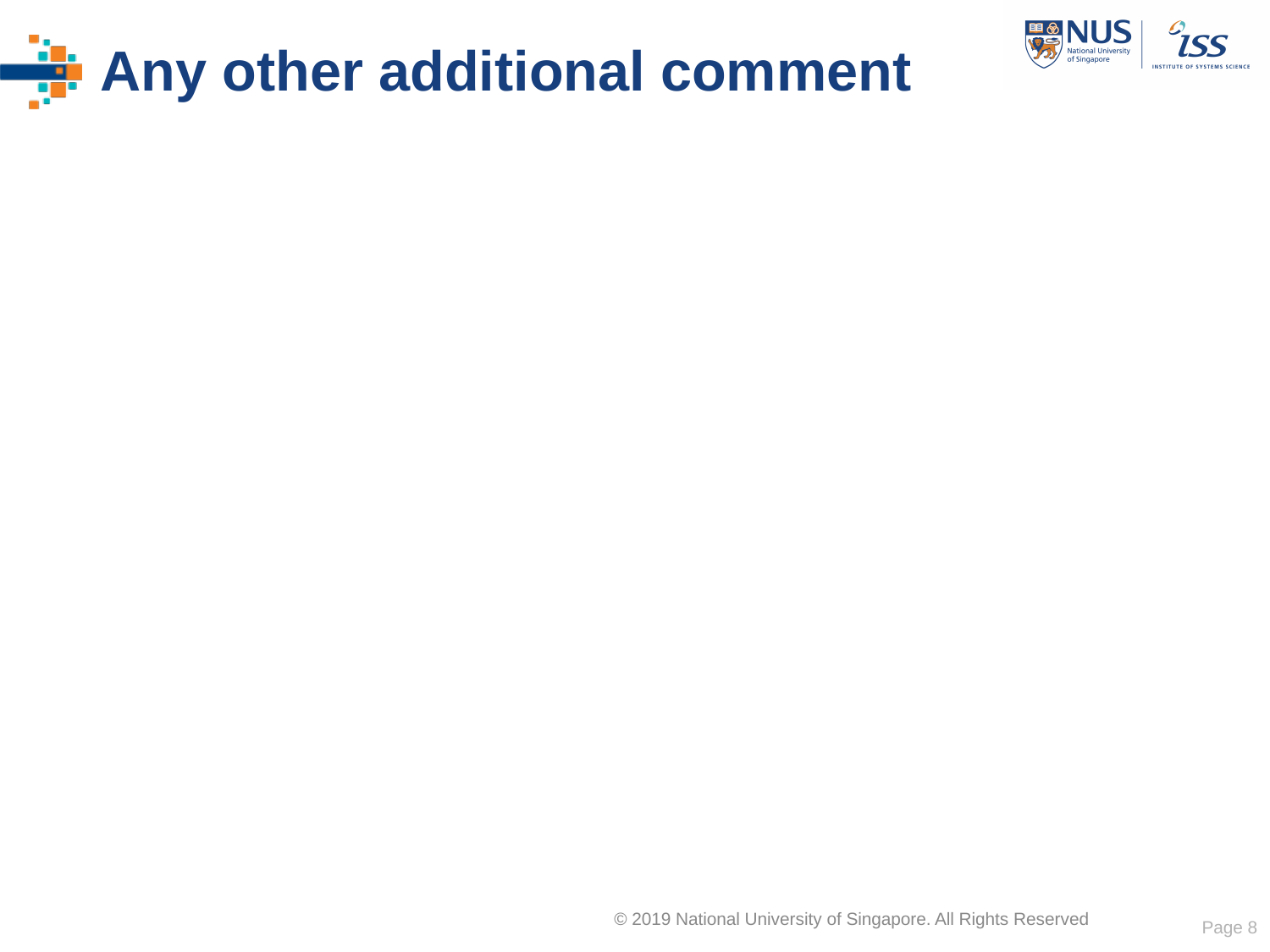

# Any other additional comment

Page 8